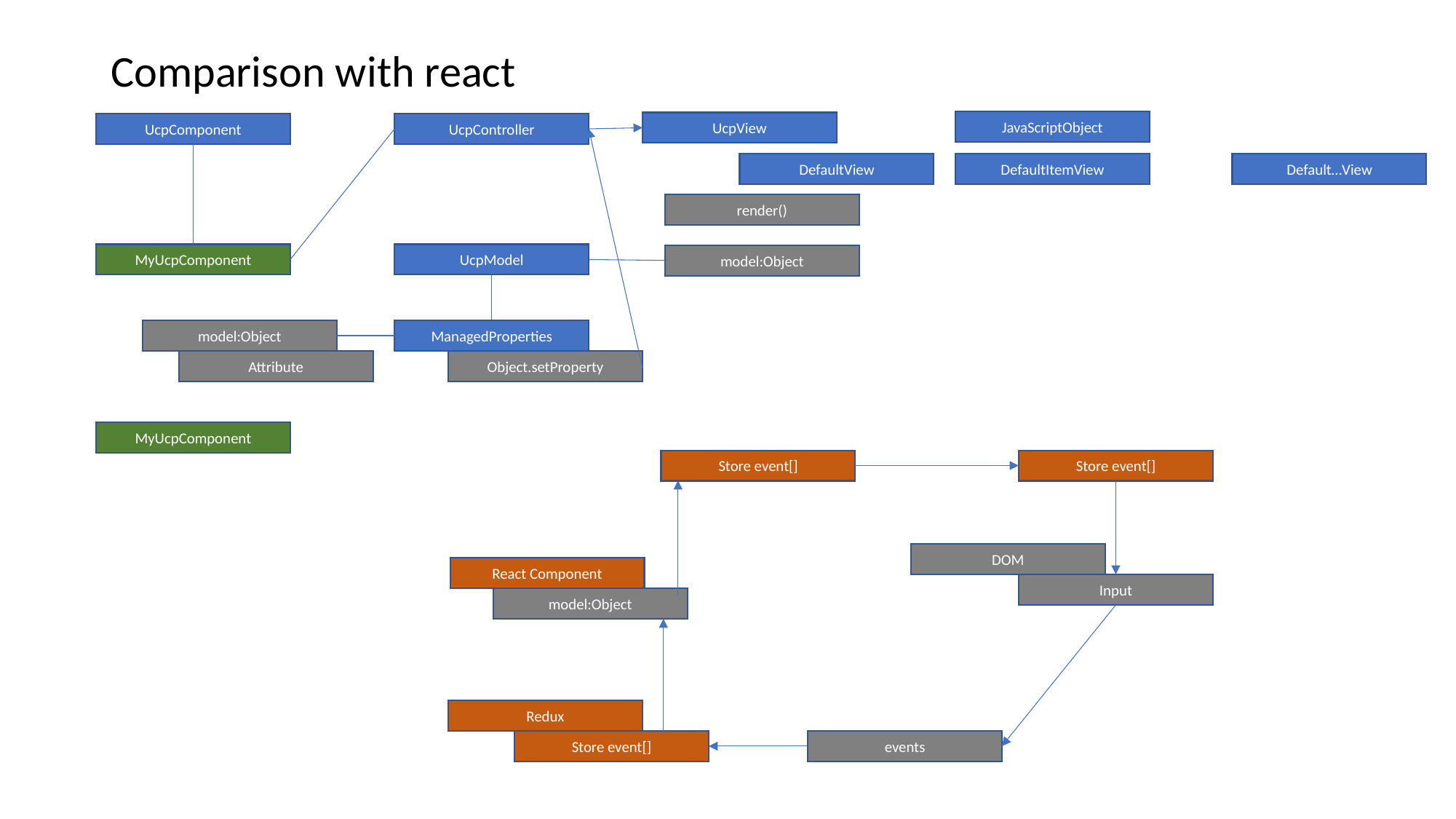

Comparison with react
JavaScriptObject
UcpView
UcpComponent
UcpController
DefaultView
DefaultItemView
Default…View
render()
MyUcpComponent
UcpModel
model:Object
model:Object
ManagedProperties
Attribute
Object.setProperty
MyUcpComponent
Store event[]
Store event[]
DOM
React Component
Input
model:Object
Redux
Store event[]
events